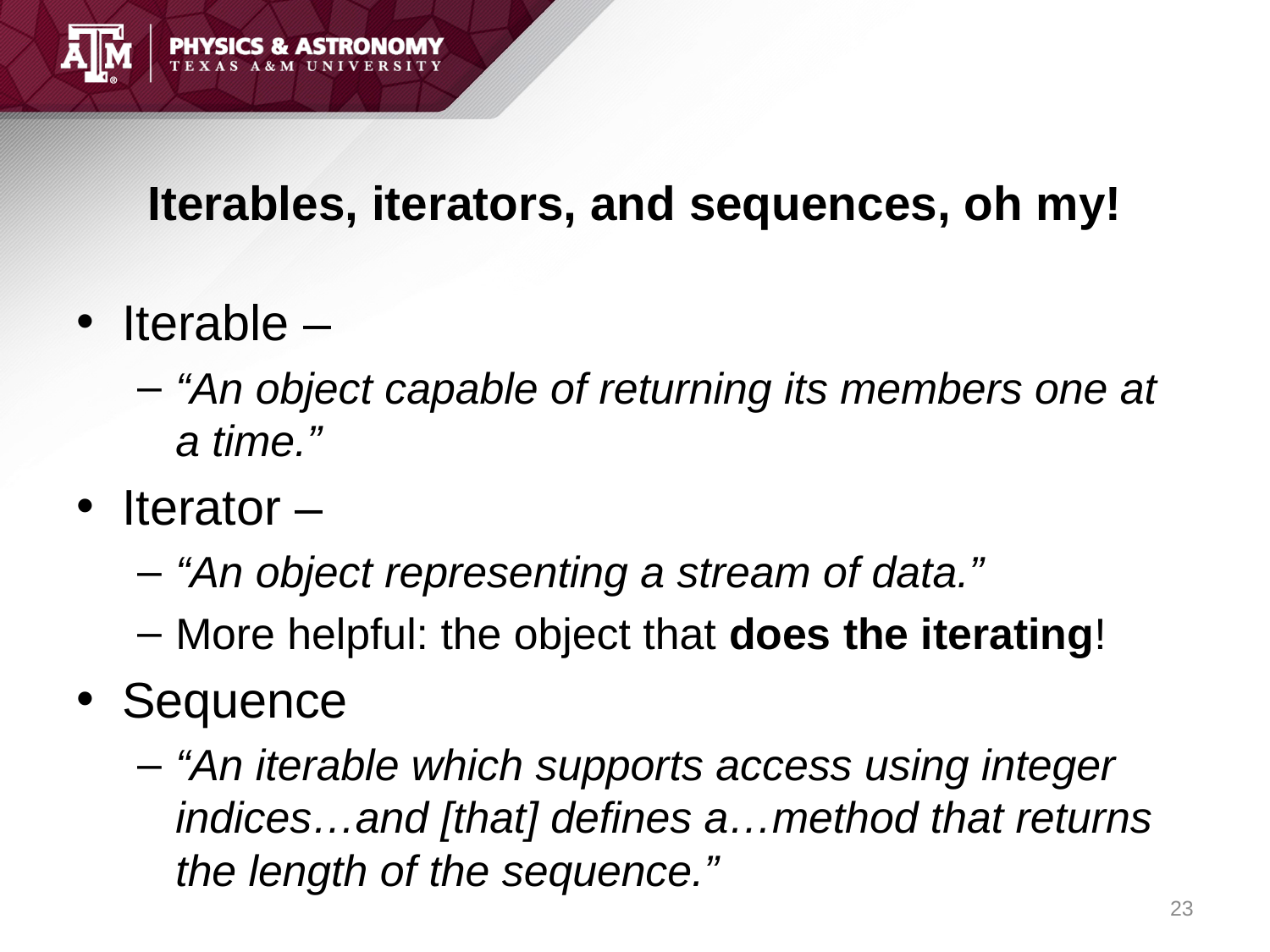

# Iterables, iterators, and sequences, oh my!
Iterable –
“An object capable of returning its members one at a time.”
Iterator –
“An object representing a stream of data.”
More helpful: the object that does the iterating!
Sequence
“An iterable which supports access using integer indices…and [that] defines a…method that returns the length of the sequence.”

23